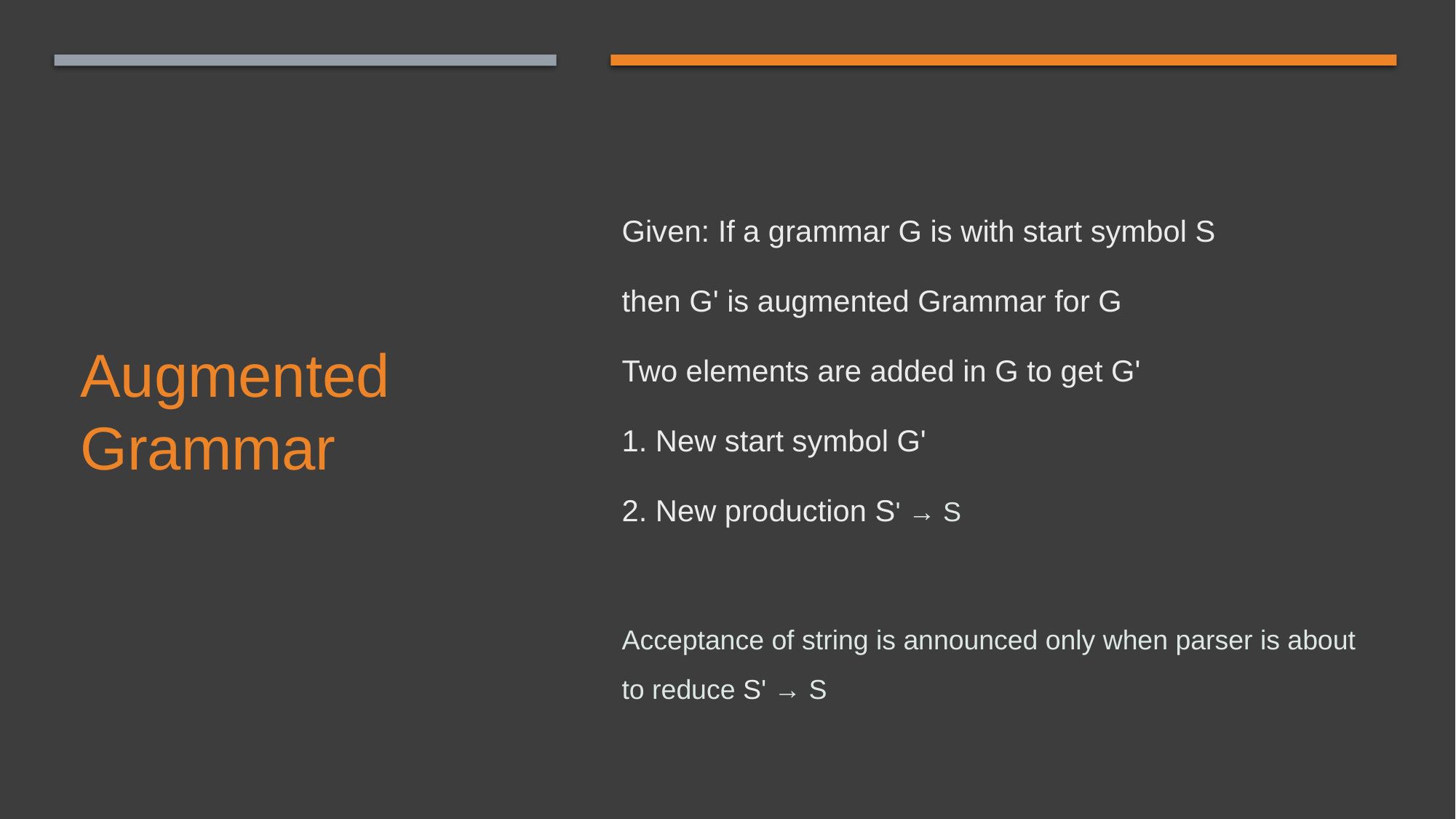

Given: If a grammar G is with start symbol S
then G' is augmented Grammar for G
Two elements are added in G to get G'
1. New start symbol G'
2. New production S' → S

Acceptance of string is announced only when parser is about to reduce S' → S
# Augmented Grammar